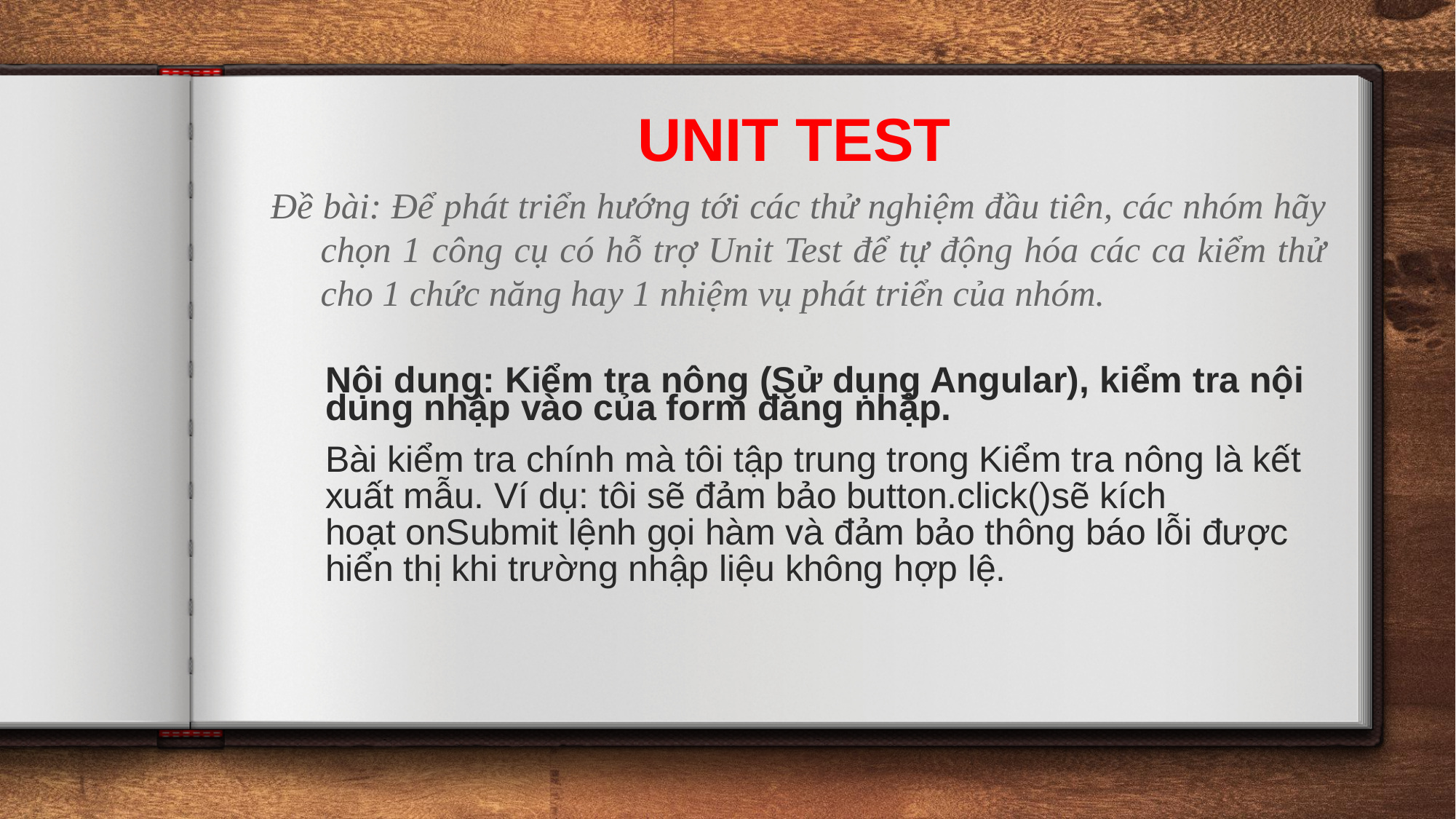

# UNIT TEST
Đề bài: Để phát triển hướng tới các thử nghiệm đầu tiên, các nhóm hãy chọn 1 công cụ có hỗ trợ Unit Test để tự động hóa các ca kiểm thử cho 1 chức năng hay 1 nhiệm vụ phát triển của nhóm.
Nội dung: Kiểm tra nông (Sử dụng Angular), kiểm tra nội dung nhập vào của form đăng nhập.
Bài kiểm tra chính mà tôi tập trung trong Kiểm tra nông là kết xuất mẫu. Ví dụ: tôi sẽ đảm bảo button.click()sẽ kích hoạt onSubmit lệnh gọi hàm và đảm bảo thông báo lỗi được hiển thị khi trường nhập liệu không hợp lệ.